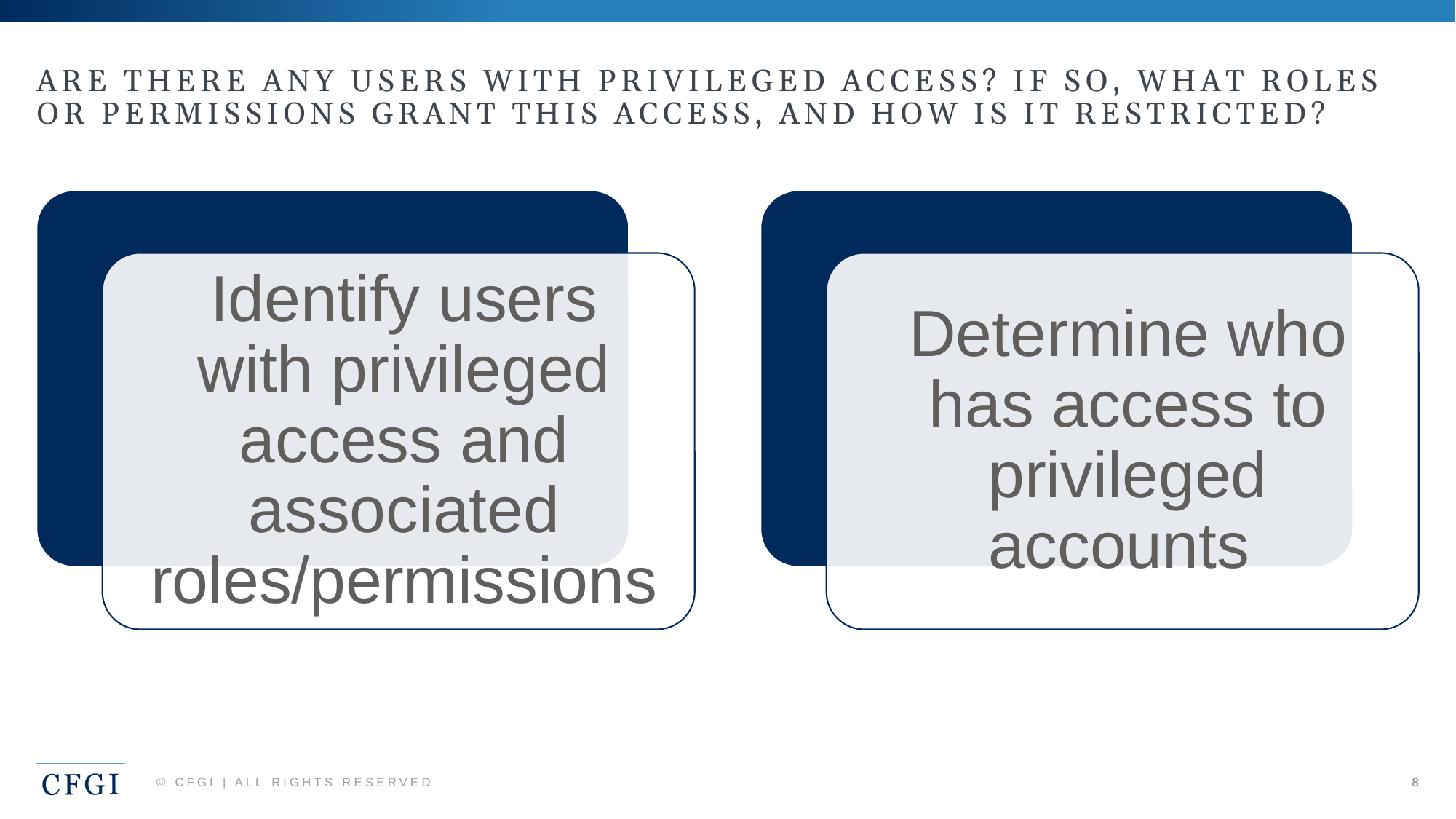

# Are there any users with privileged access? If so, what roles or permissions grant this access, and how is it restricted?
Identify users with privileged access and associated roles/permissions
Determine who has access to privileged accounts